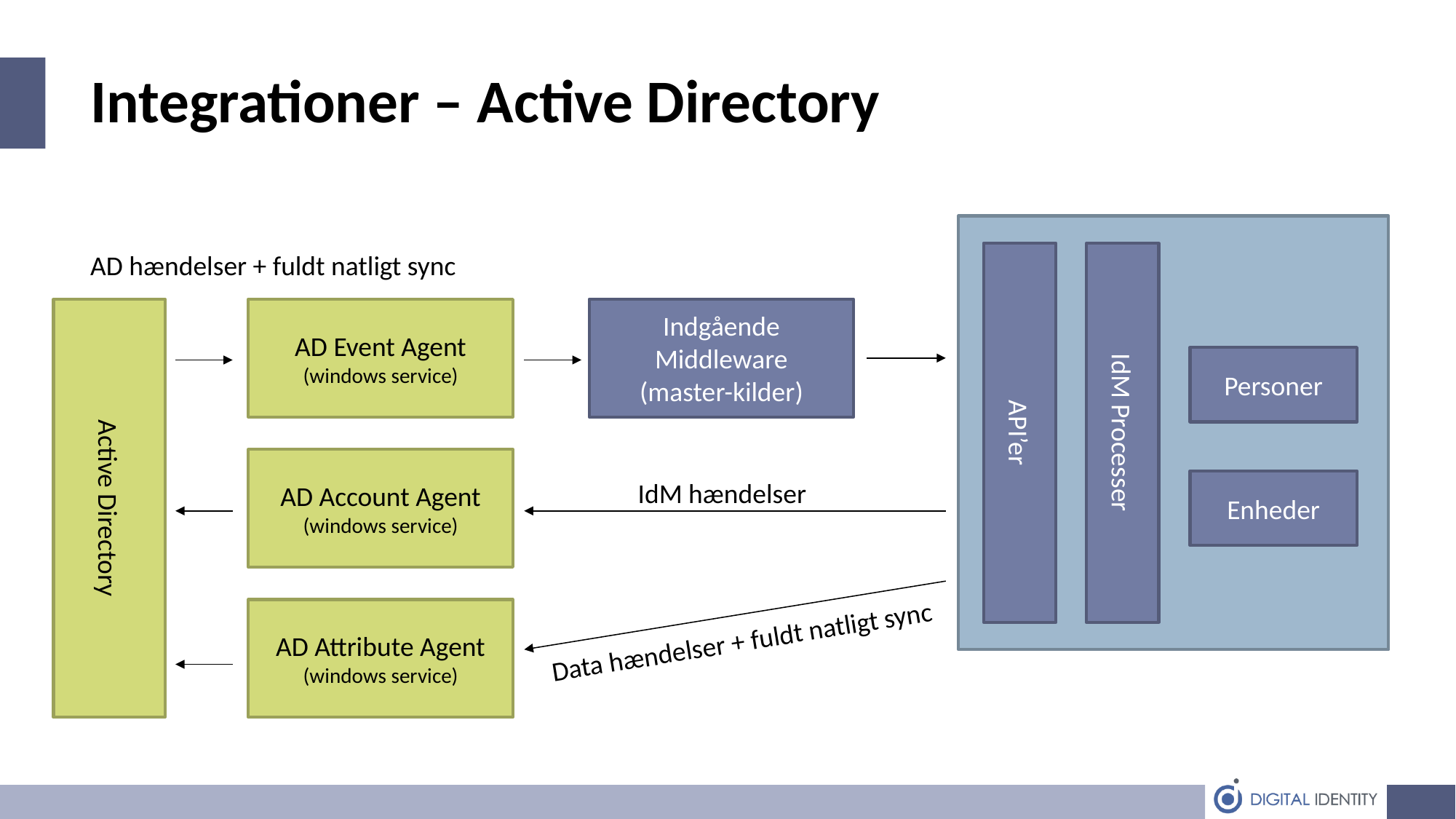

Integrationer – Active Directory

IdM Processer
API’er
Personer
Enheder
AD hændelser + fuldt natligt sync
Active Directory
AD Event Agent
(windows service)
Indgående Middleware
(master-kilder)
AD Account Agent
(windows service)
IdM hændelser
AD Attribute Agent
(windows service)
Data hændelser + fuldt natligt sync